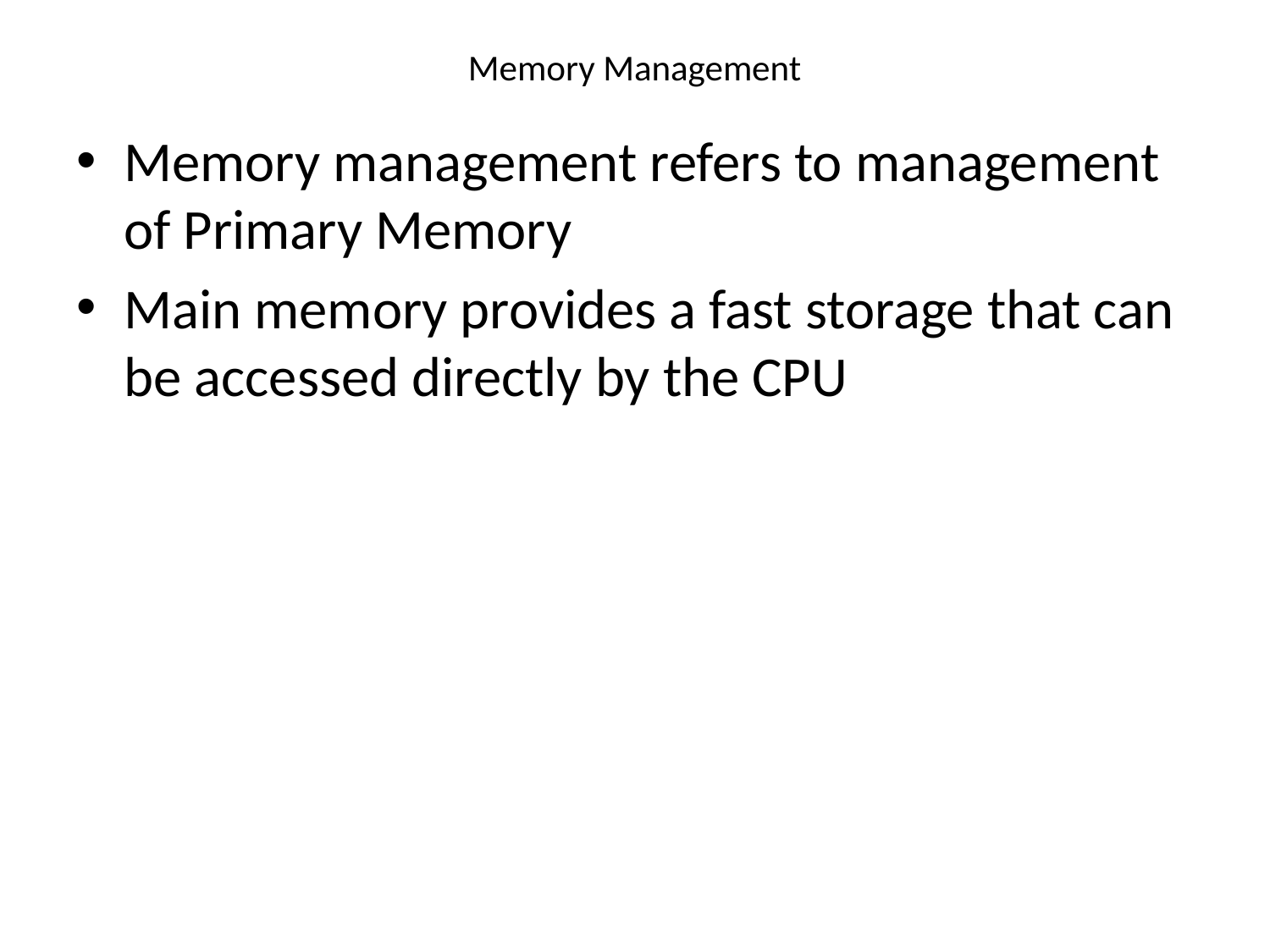

# Memory Management
Memory management refers to management of Primary Memory
Main memory provides a fast storage that can be accessed directly by the CPU